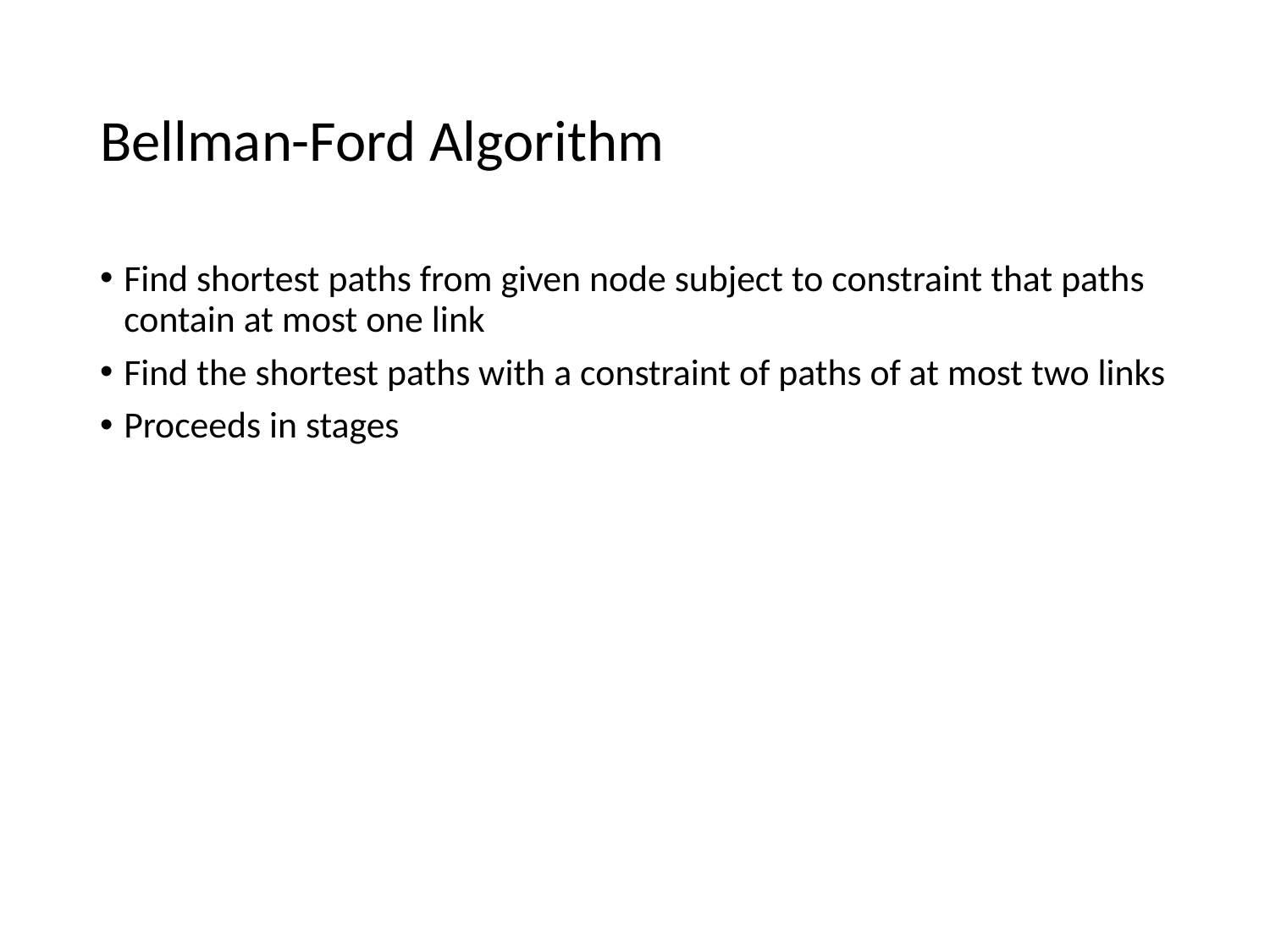

# Bellman-Ford Algorithm
Find shortest paths from given node subject to constraint that paths contain at most one link
Find the shortest paths with a constraint of paths of at most two links
Proceeds in stages